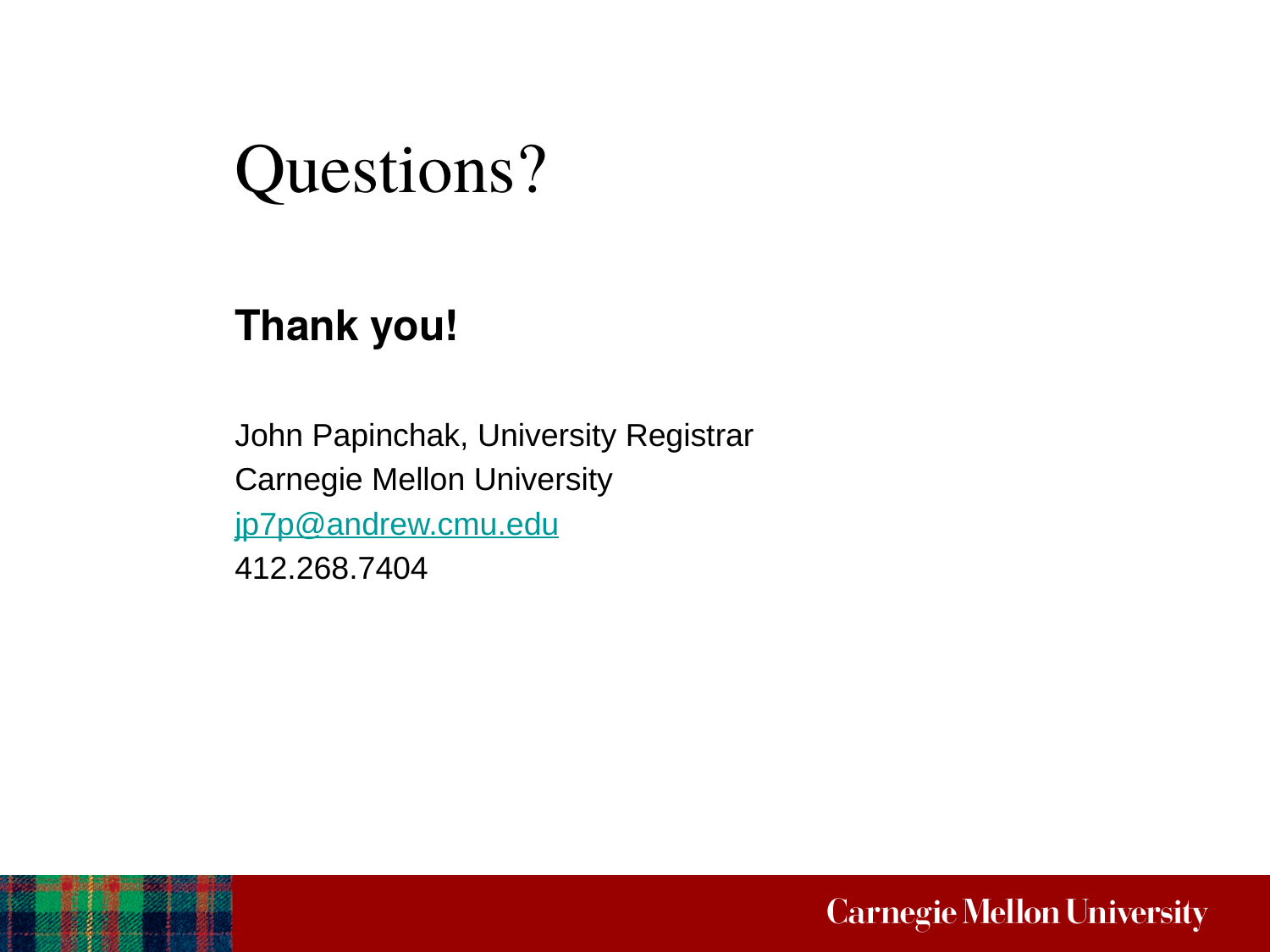

Questions?

Thank you!

John Papinchak, University Registrar
Carnegie Mellon University
jp7p@andrew.cmu.edu
412.268.7404